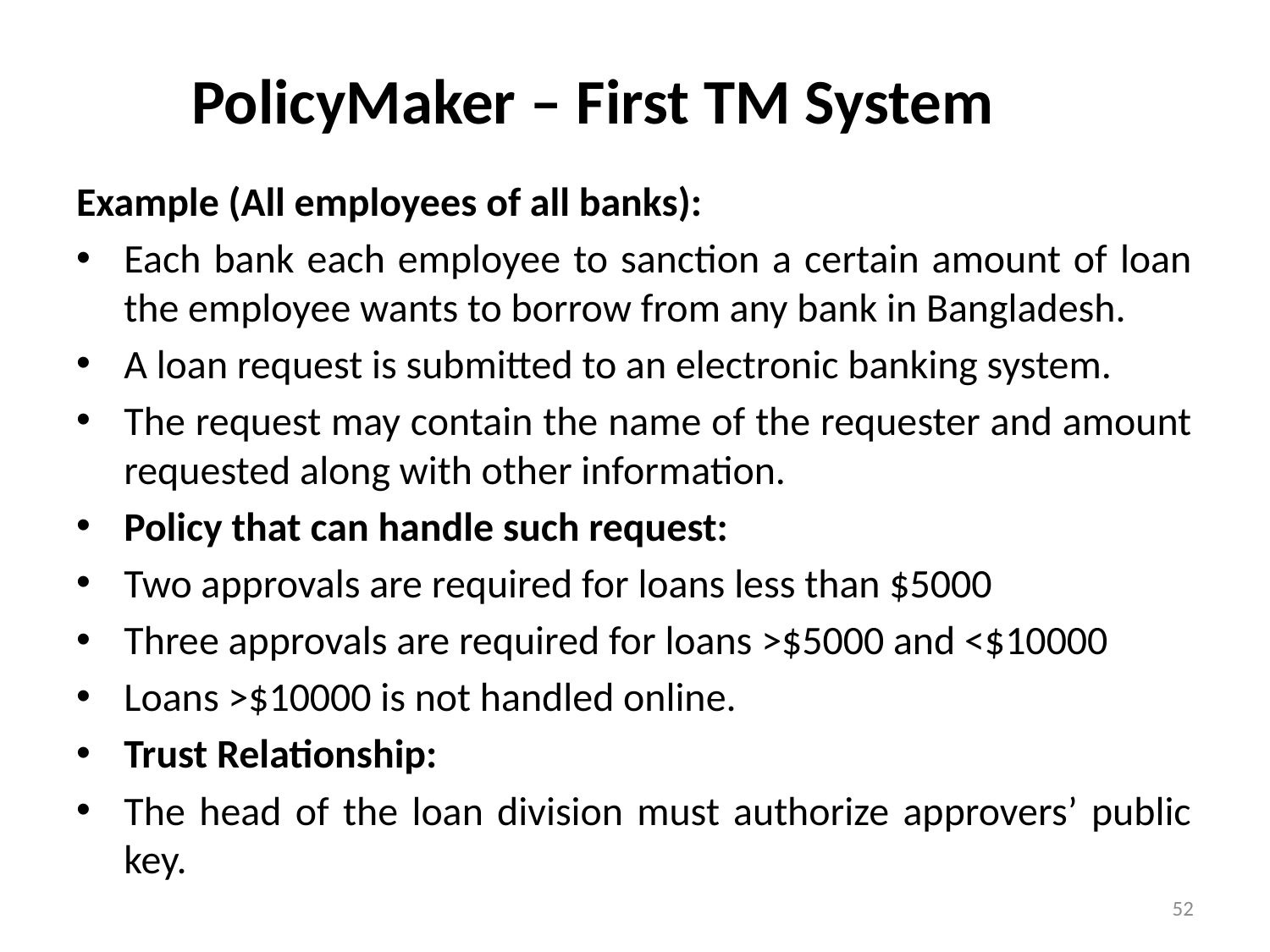

# PolicyMaker – First TM System
Example (All employees of all banks):
Each bank each employee to sanction a certain amount of loan the employee wants to borrow from any bank in Bangladesh.
A loan request is submitted to an electronic banking system.
The request may contain the name of the requester and amount requested along with other information.
Policy that can handle such request:
Two approvals are required for loans less than $5000
Three approvals are required for loans >$5000 and <$10000
Loans >$10000 is not handled online.
Trust Relationship:
The head of the loan division must authorize approvers’ public key.
52